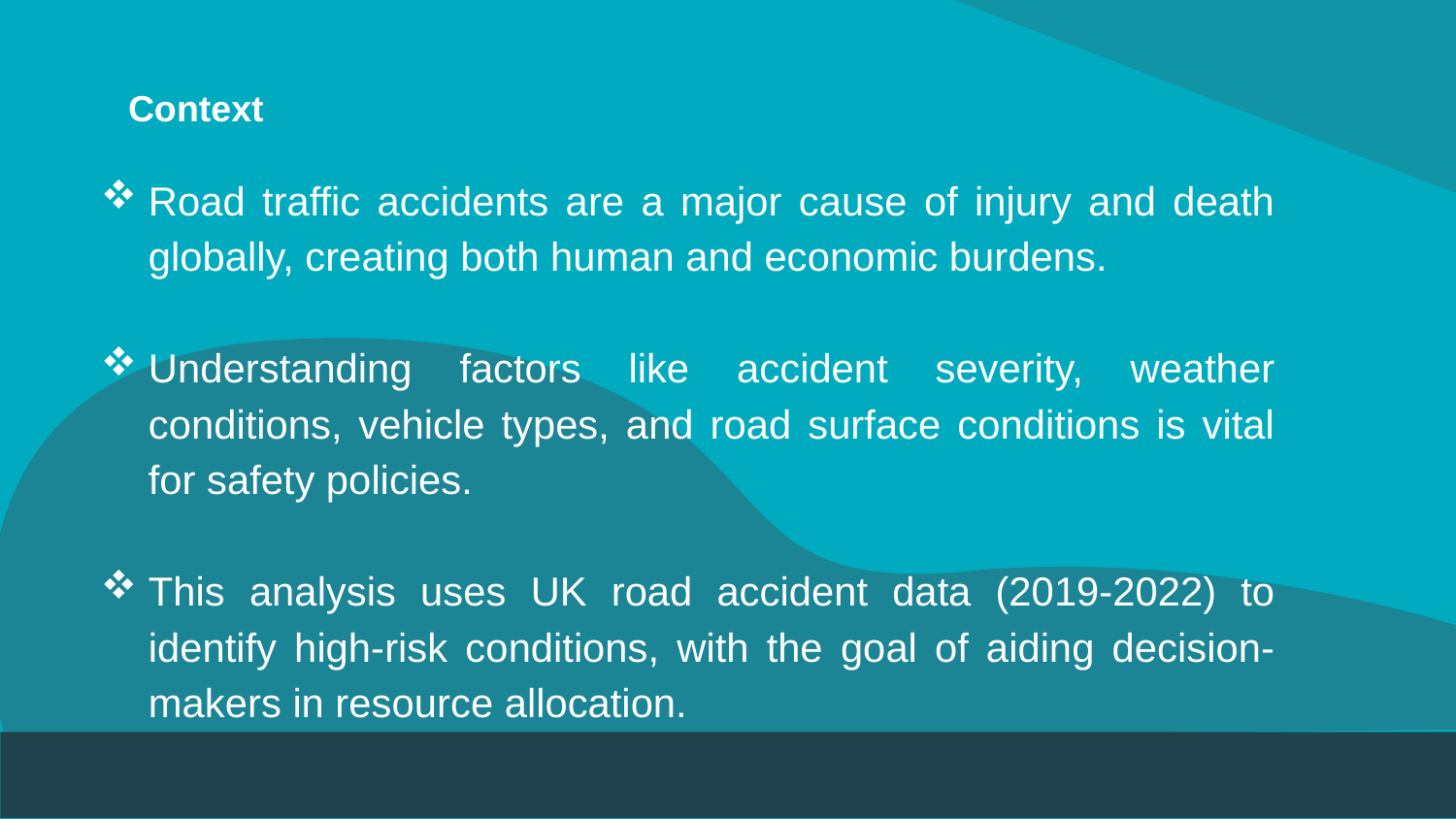

# Context
Road traffic accidents are a major cause of injury and death globally, creating both human and economic burdens.

Understanding factors like accident severity, weather conditions, vehicle types, and road surface conditions is vital for safety policies.

This analysis uses UK road accident data (2019-2022) to identify high-risk conditions, with the goal of aiding decision-makers in resource allocation.